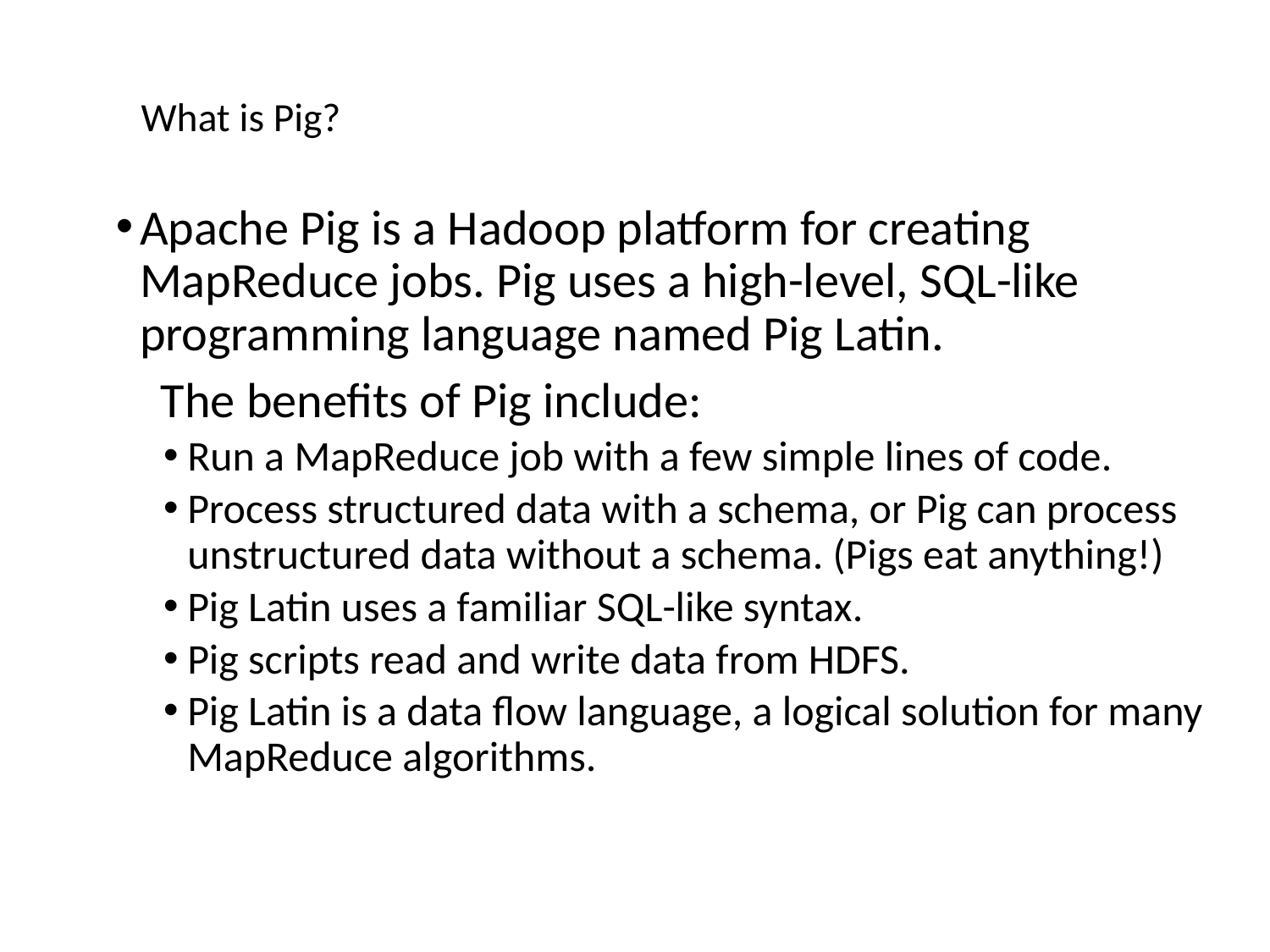

# What is Pig?
Apache Pig is a Hadoop platform for creating MapReduce jobs. Pig uses a high-level, SQL-like programming language named Pig Latin.
    The benefits of Pig include:
Run a MapReduce job with a few simple lines of code.
Process structured data with a schema, or Pig can process unstructured data without a schema. (Pigs eat anything!)
Pig Latin uses a familiar SQL-like syntax.
Pig scripts read and write data from HDFS.
Pig Latin is a data flow language, a logical solution for many MapReduce algorithms.